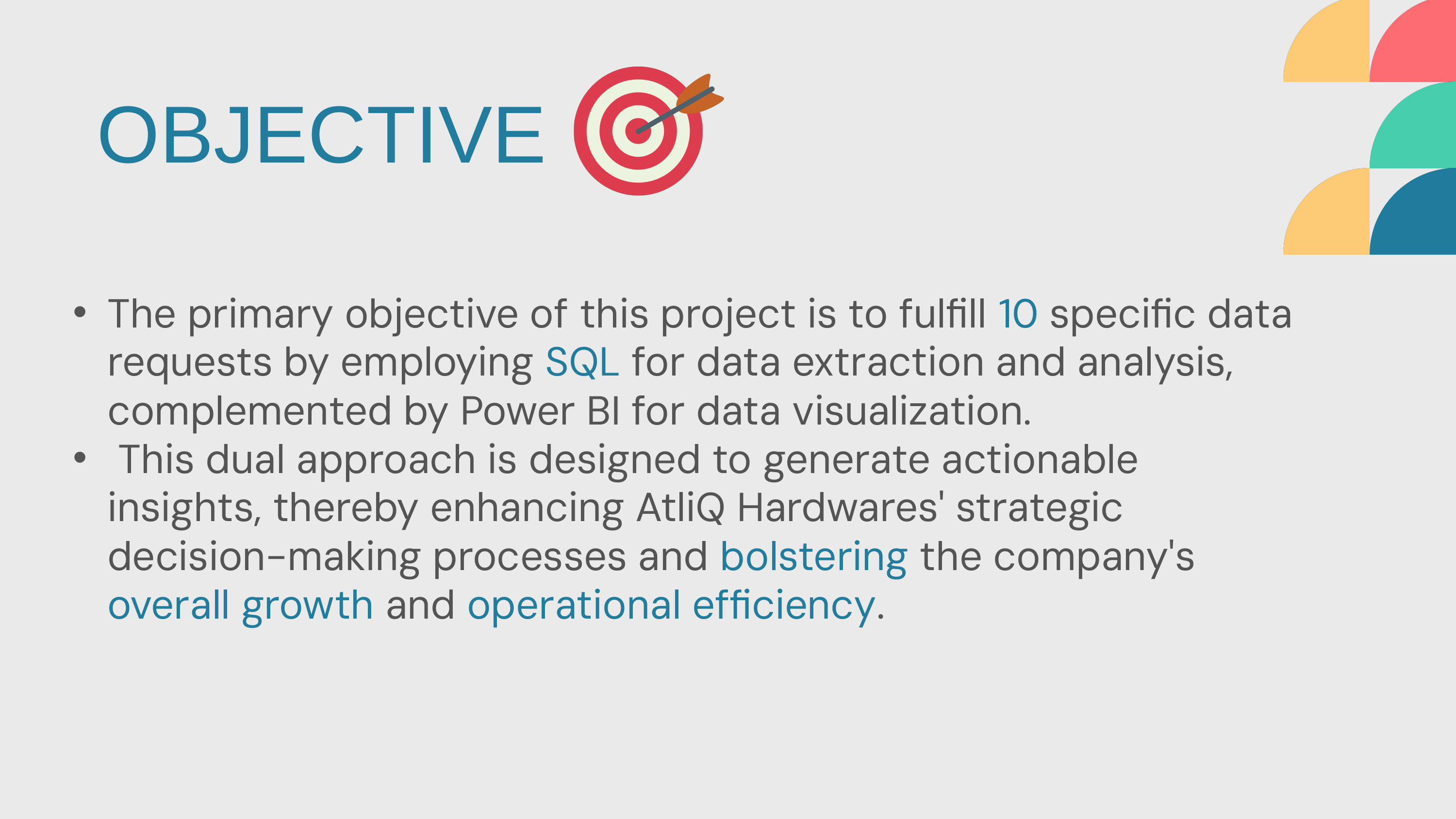

OBJECTIVE

The primary objective of this project is to fulfill 10 specific data requests by employing SQL for data extraction and analysis, complemented by Power BI for data visualization.
 This dual approach is designed to generate actionable insights, thereby enhancing AtliQ Hardwares' strategic decision-making processes and bolstering the company's overall growth and operational efficiency.